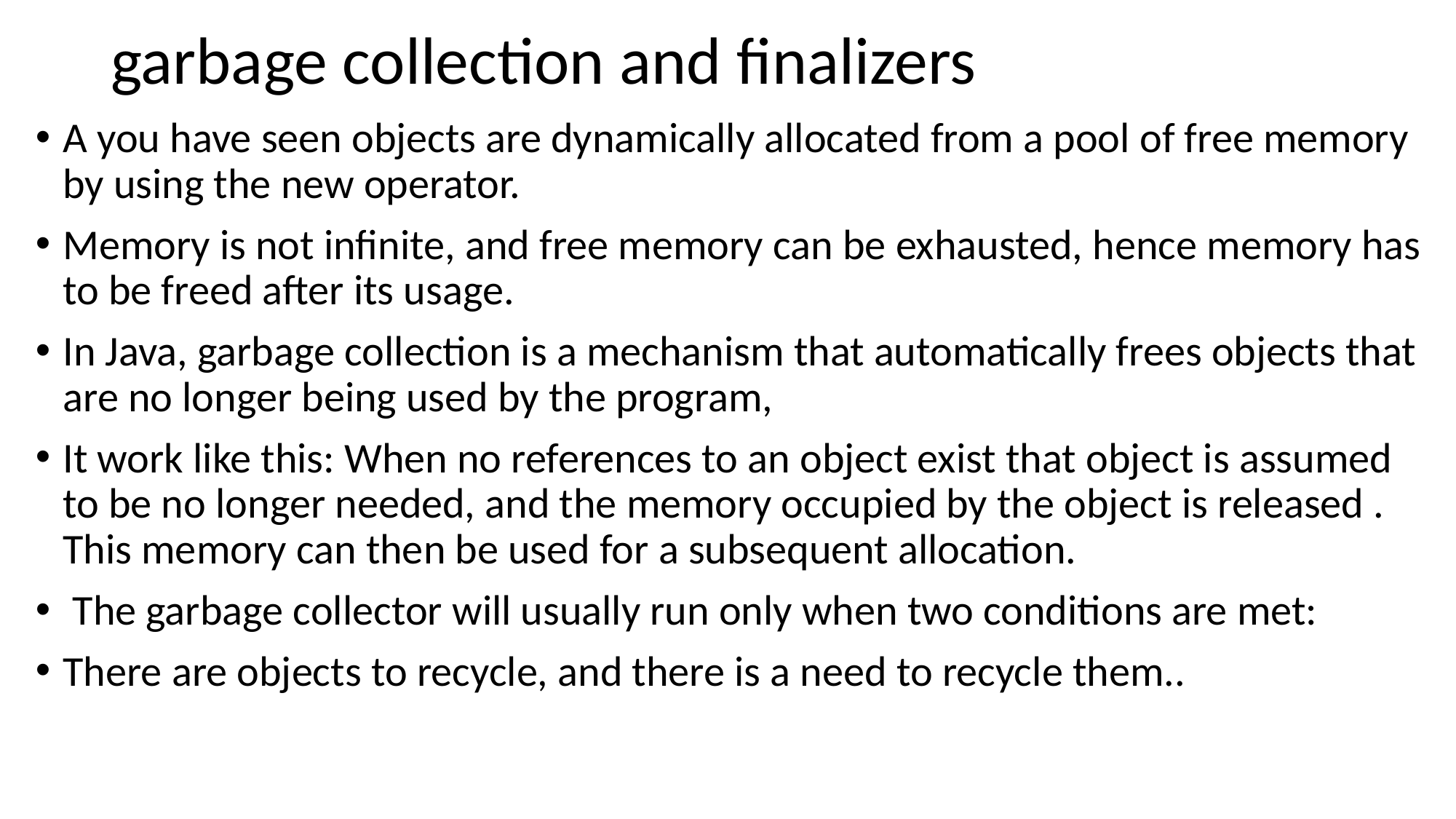

# garbage collection and finalizers
A you have seen objects are dynamically allocated from a pool of free memory by using the new operator.
Memory is not infinite, and free memory can be exhausted, hence memory has to be freed after its usage.
In Java, garbage collection is a mechanism that automatically frees objects that are no longer being used by the program,
It work like this: When no references to an object exist that object is assumed to be no longer needed, and the memory occupied by the object is released . This memory can then be used for a subsequent allocation.
 The garbage collector will usually run only when two conditions are met:
There are objects to recycle, and there is a need to recycle them..